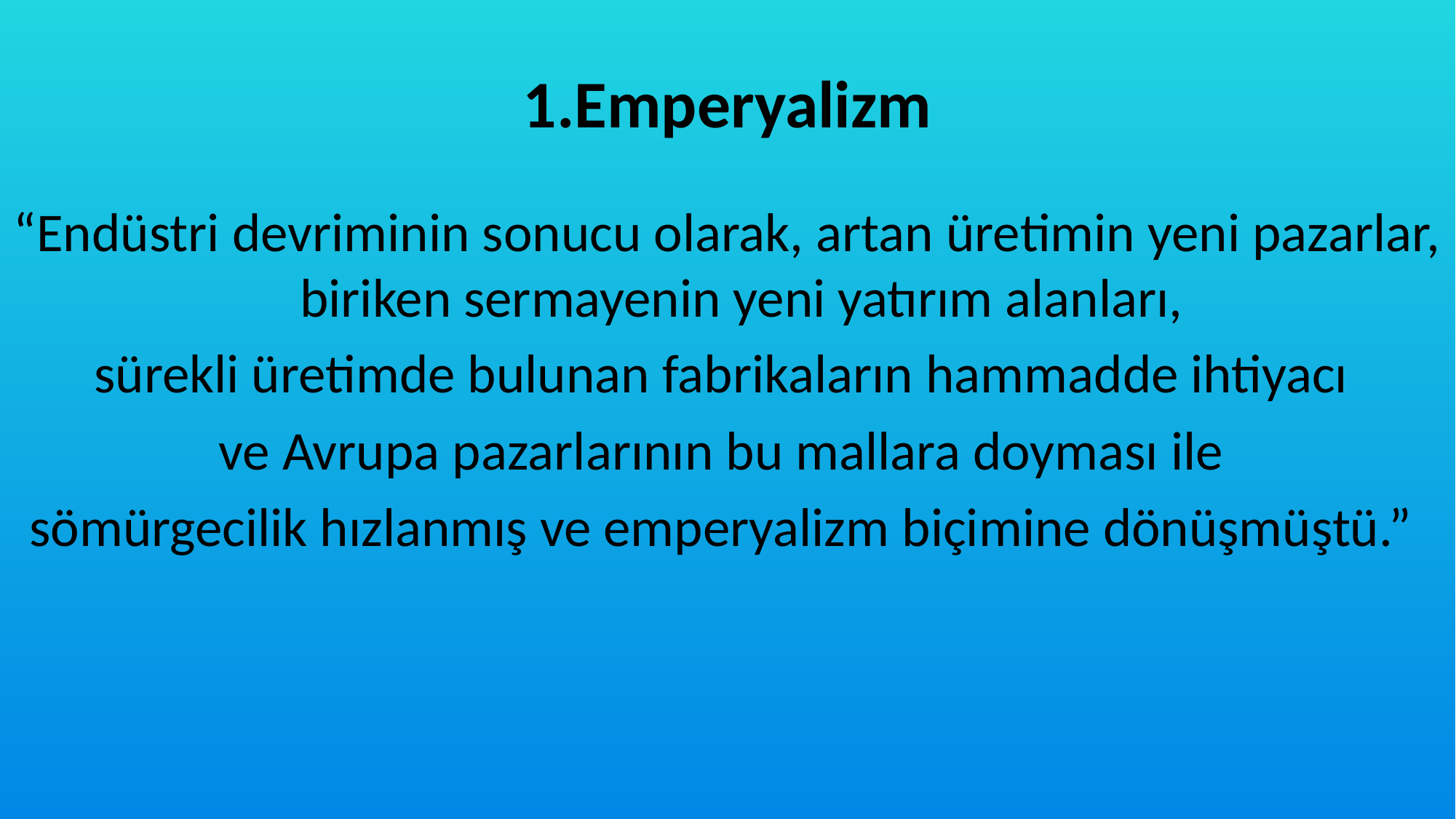

# 1.Emperyalizm
“Endüstri devriminin sonucu olarak, artan üretimin yeni pazarlar, biriken sermayenin yeni yatırım alanları,
sürekli üretimde bulunan fabrikaların hammadde ihtiyacı
ve Avrupa pazarlarının bu mallara doyması ile
sömürgecilik hızlanmış ve emperyalizm biçimine dönüşmüştü.”